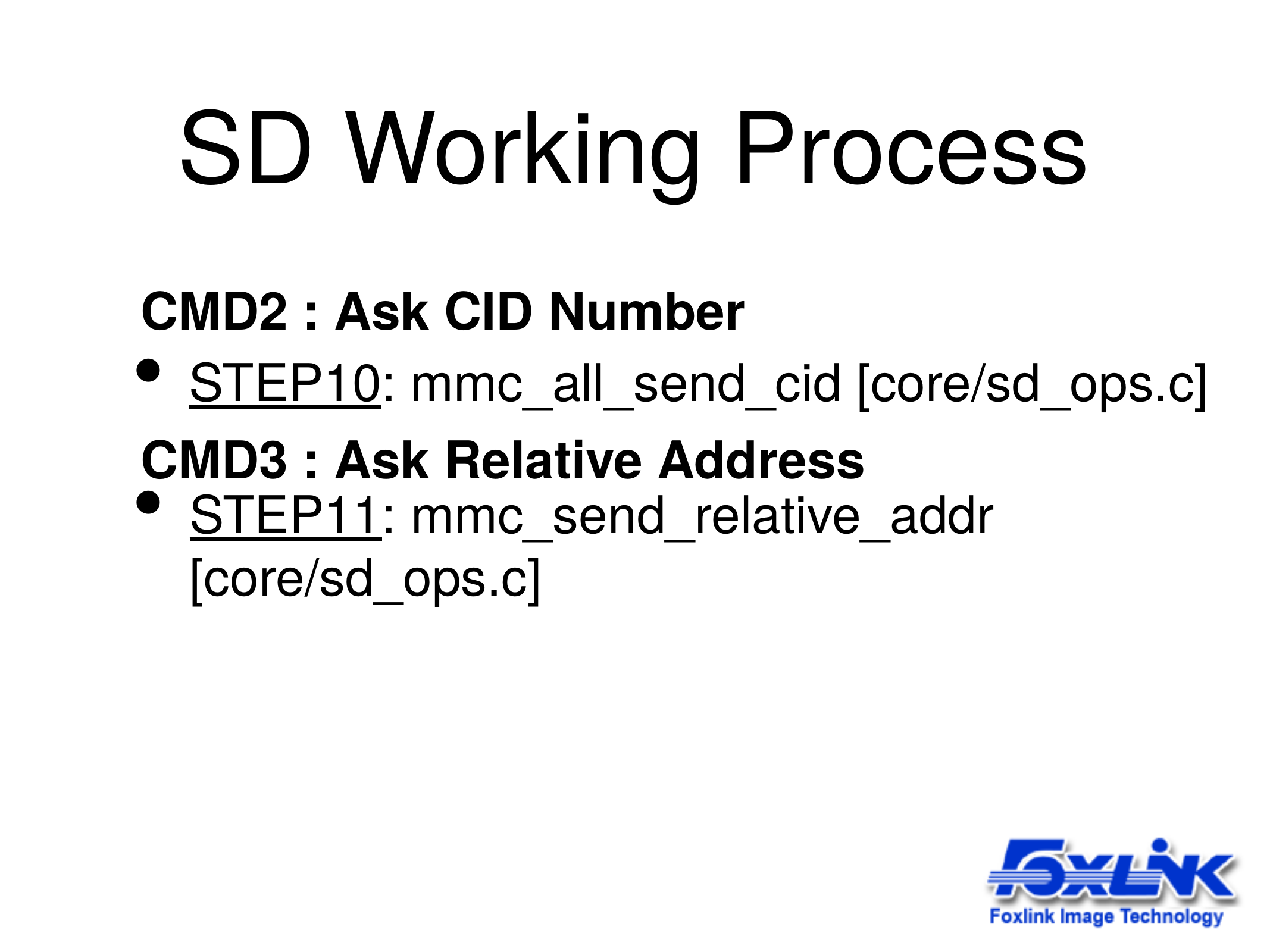

# SD Working Process
CMD2 : Ask CID Number
STEP10: mmc_all_send_cid [core/sd_ops.c]
CMD3 : Ask Relative Address
STEP11: mmc_send_relative_addr                   [core/sd_ops.c]